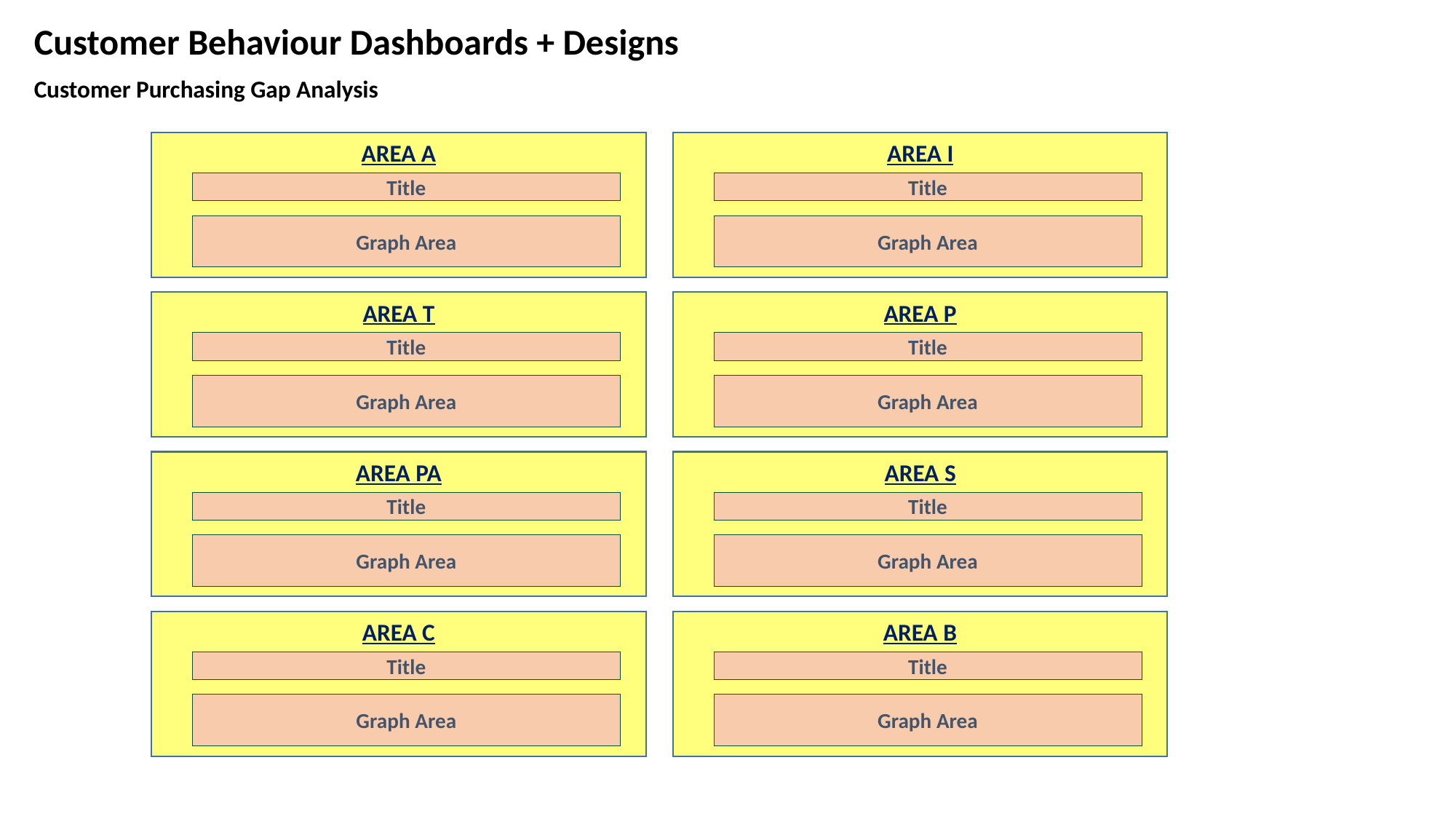

Customer Behaviour Dashboards + Designs
Customer Purchasing Gap Analysis
AREA A
AREA I
Title
Title
Graph Area
Graph Area
AREA T
AREA P
Title
Title
Graph Area
Graph Area
AREA PA
AREA S
Title
Title
Graph Area
Graph Area
AREA C
AREA B
Title
Title
Graph Area
Graph Area